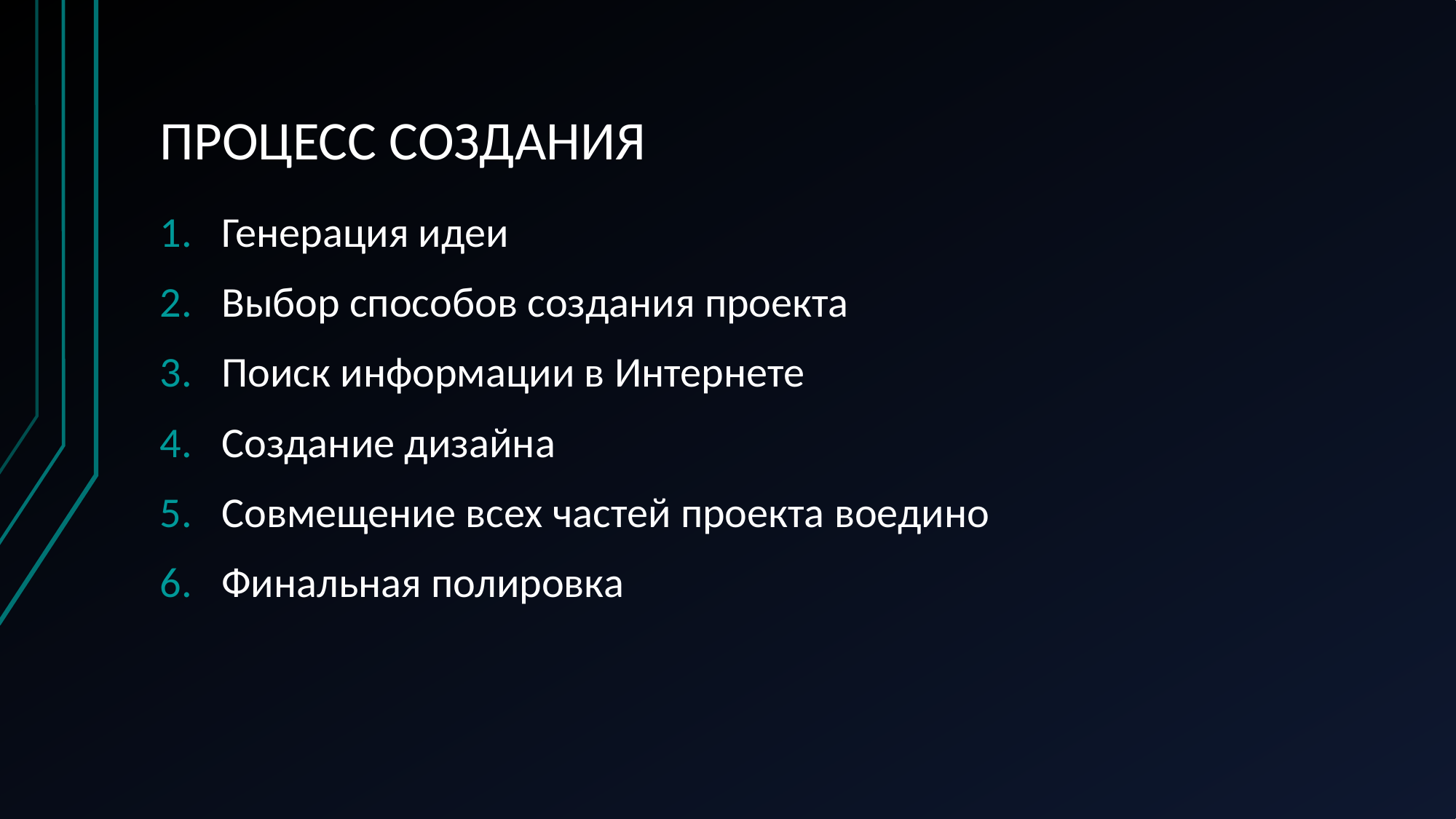

# ПРОЦЕСС СОЗДАНИЯ
Генерация идеи
Выбор способов создания проекта
Поиск информации в Интернете
Создание дизайна
Совмещение всех частей проекта воедино
Финальная полировка